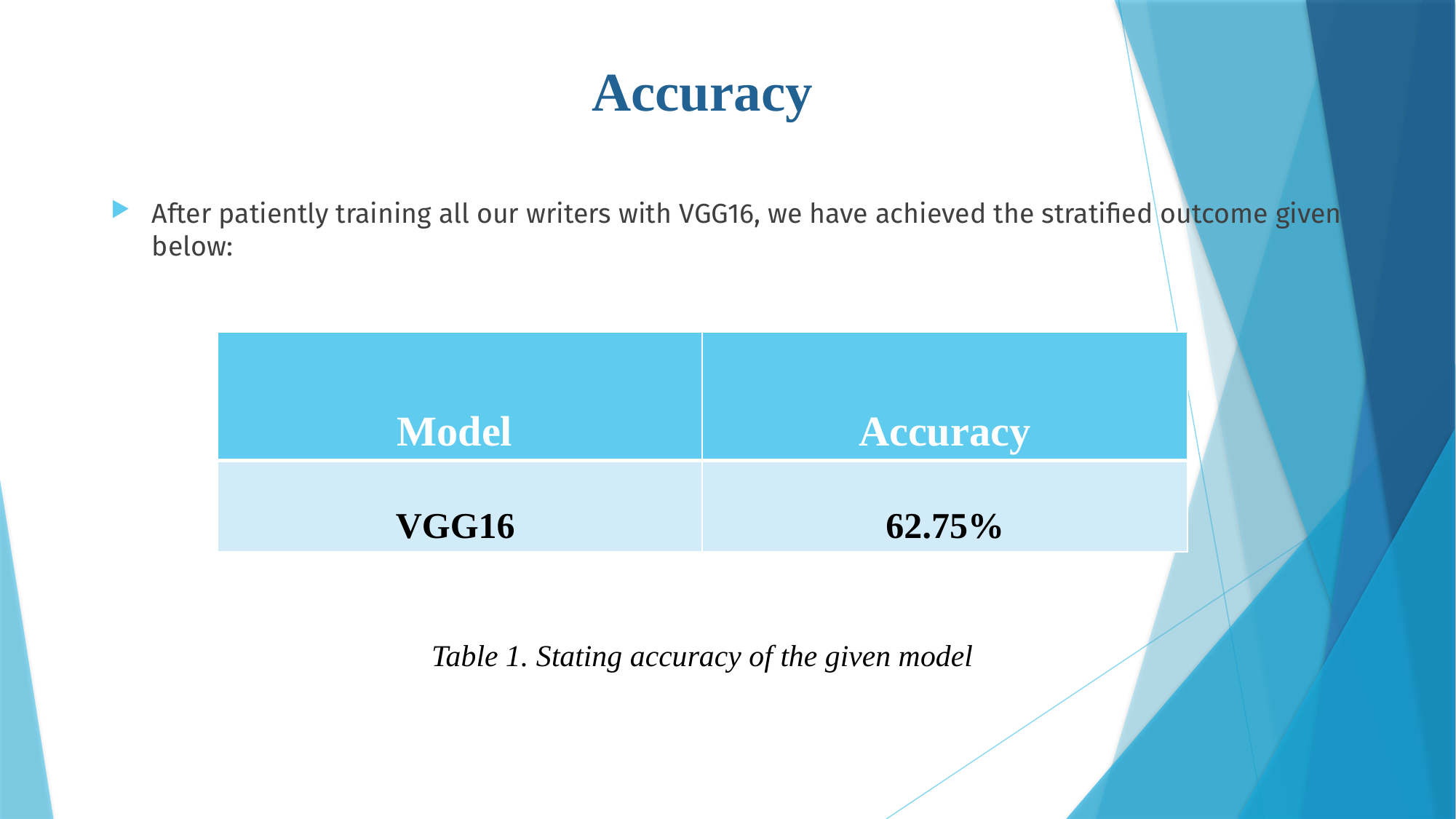

# Accuracy
After patiently training all our writers with VGG16, we have achieved the stratified outcome given below:
| Model | Accuracy |
| --- | --- |
| VGG16 | 62.75% |

Table 1. Stating accuracy of the given model